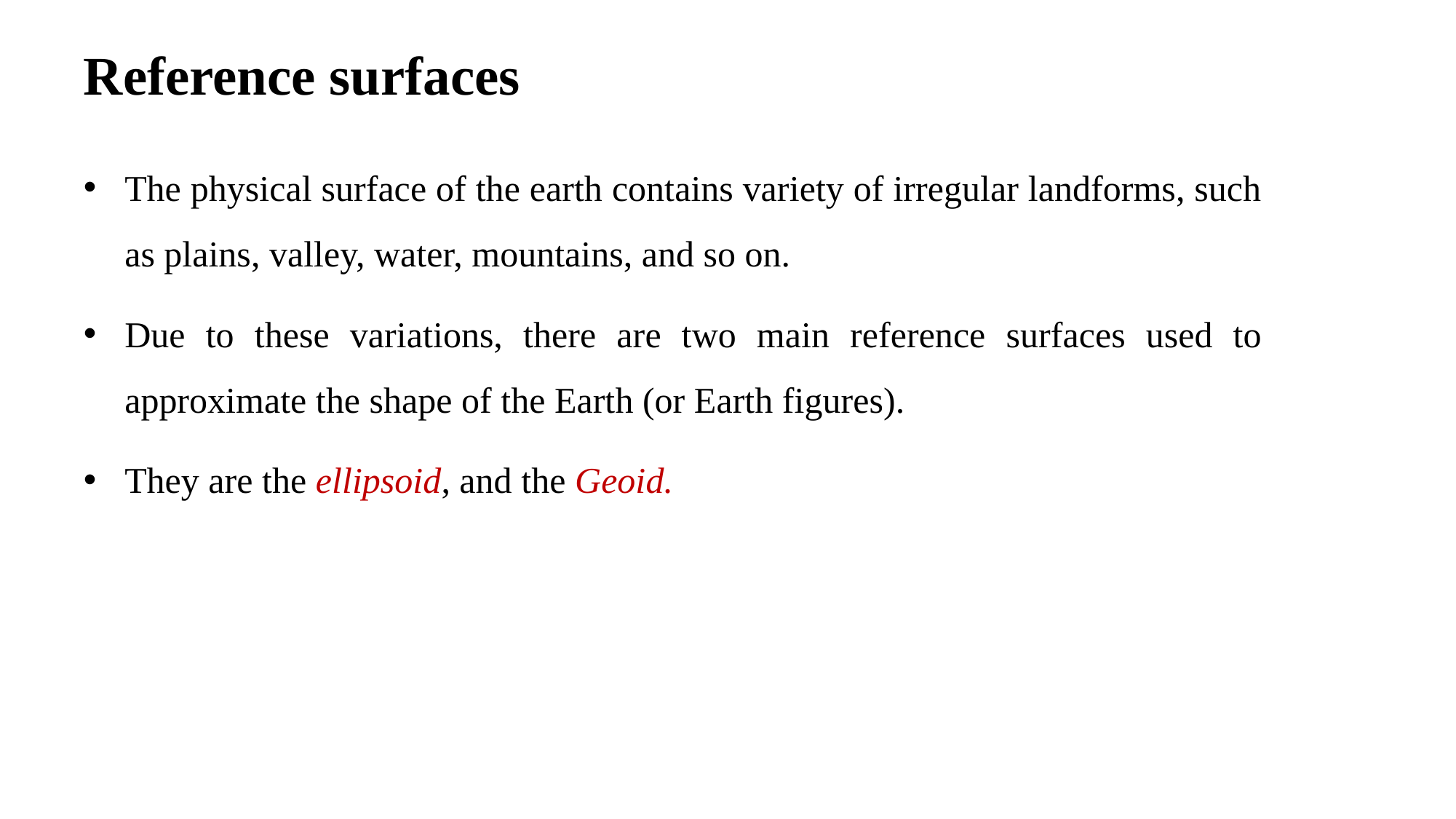

# Reference surfaces
The physical surface of the earth contains variety of irregular landforms, such as plains, valley, water, mountains, and so on.
Due to these variations, there are two main reference surfaces used to approximate the shape of the Earth (or Earth figures).
They are the ellipsoid, and the Geoid.